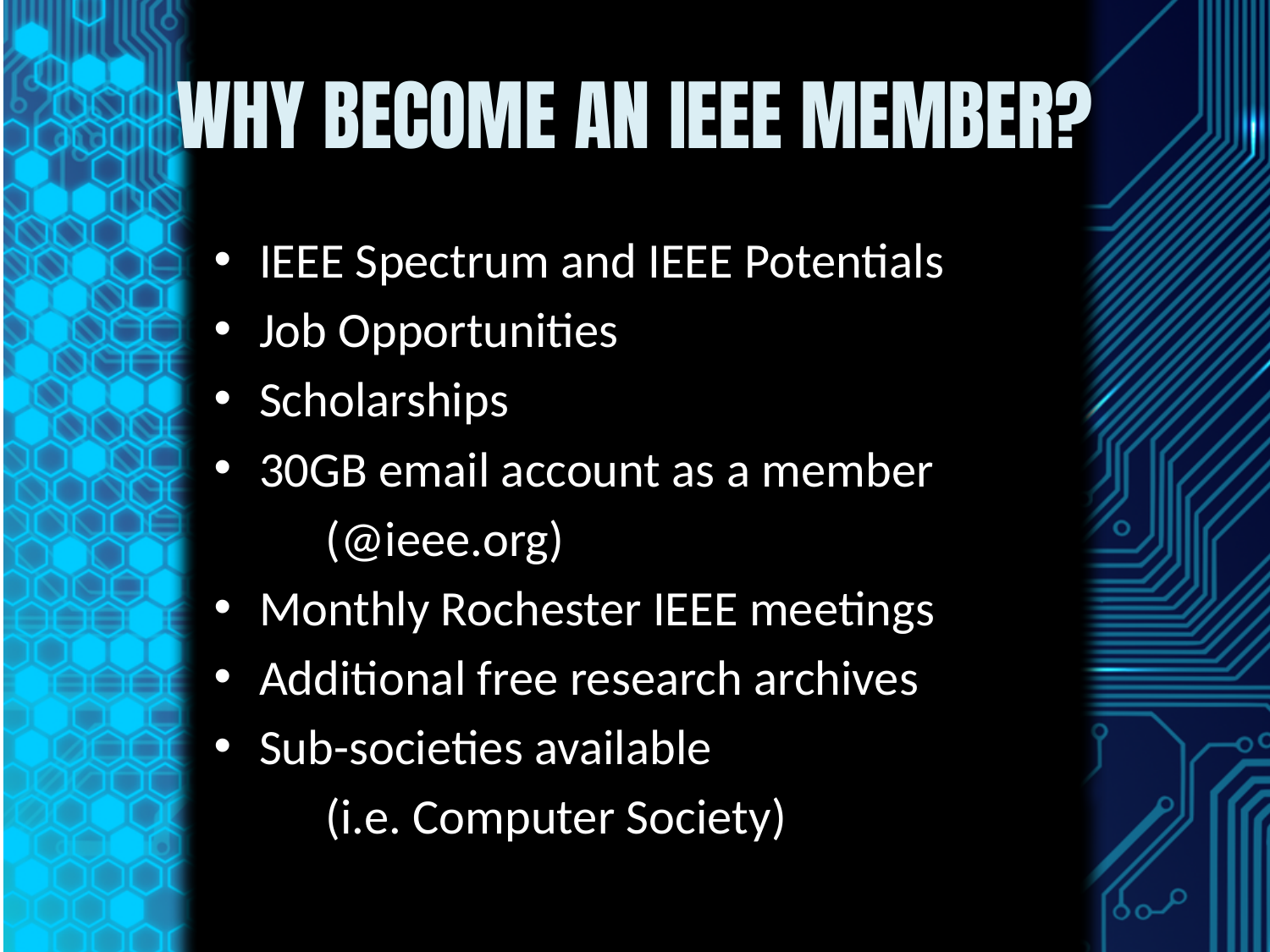

# Why become an IEEE member?
IEEE Spectrum and IEEE Potentials
Job Opportunities
Scholarships
30GB email account as a member
	(@ieee.org)
Monthly Rochester IEEE meetings
Additional free research archives
Sub-societies available
	(i.e. Computer Society)